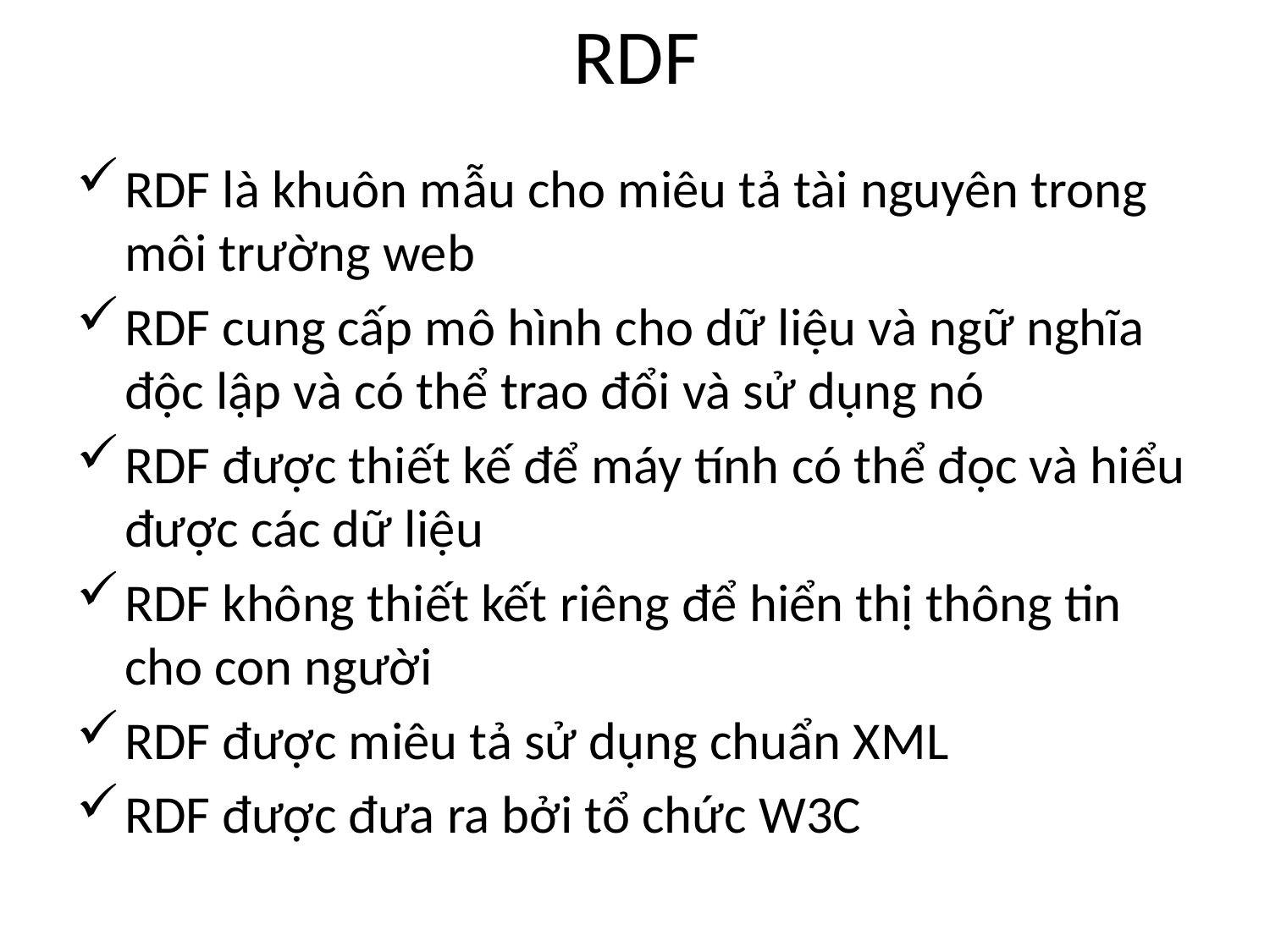

# RDF
RDF là khuôn mẫu cho miêu tả tài nguyên trong môi trường web
RDF cung cấp mô hình cho dữ liệu và ngữ nghĩa độc lập và có thể trao đổi và sử dụng nó
RDF được thiết kế để máy tính có thể đọc và hiểu được các dữ liệu
RDF không thiết kết riêng để hiển thị thông tin cho con người
RDF được miêu tả sử dụng chuẩn XML
RDF được đưa ra bởi tổ chức W3C